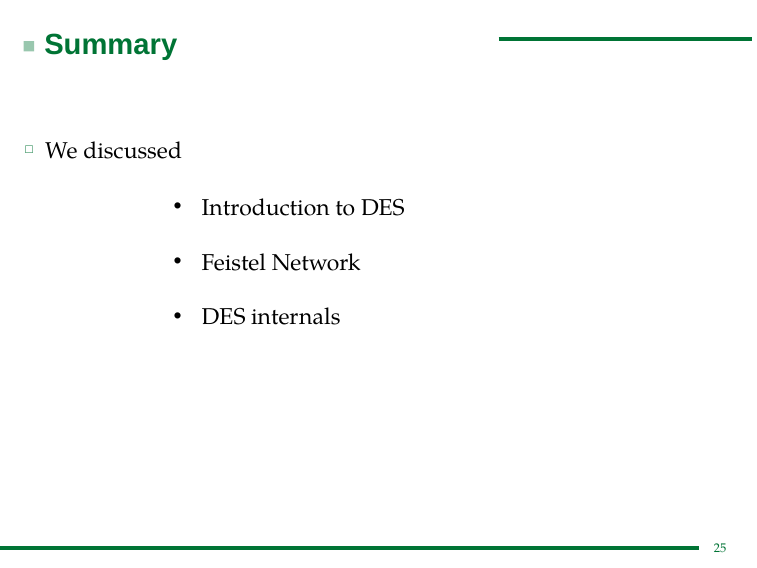

# Summary

We discussed

Introduction to DES

Feistel Network

DES internals

25